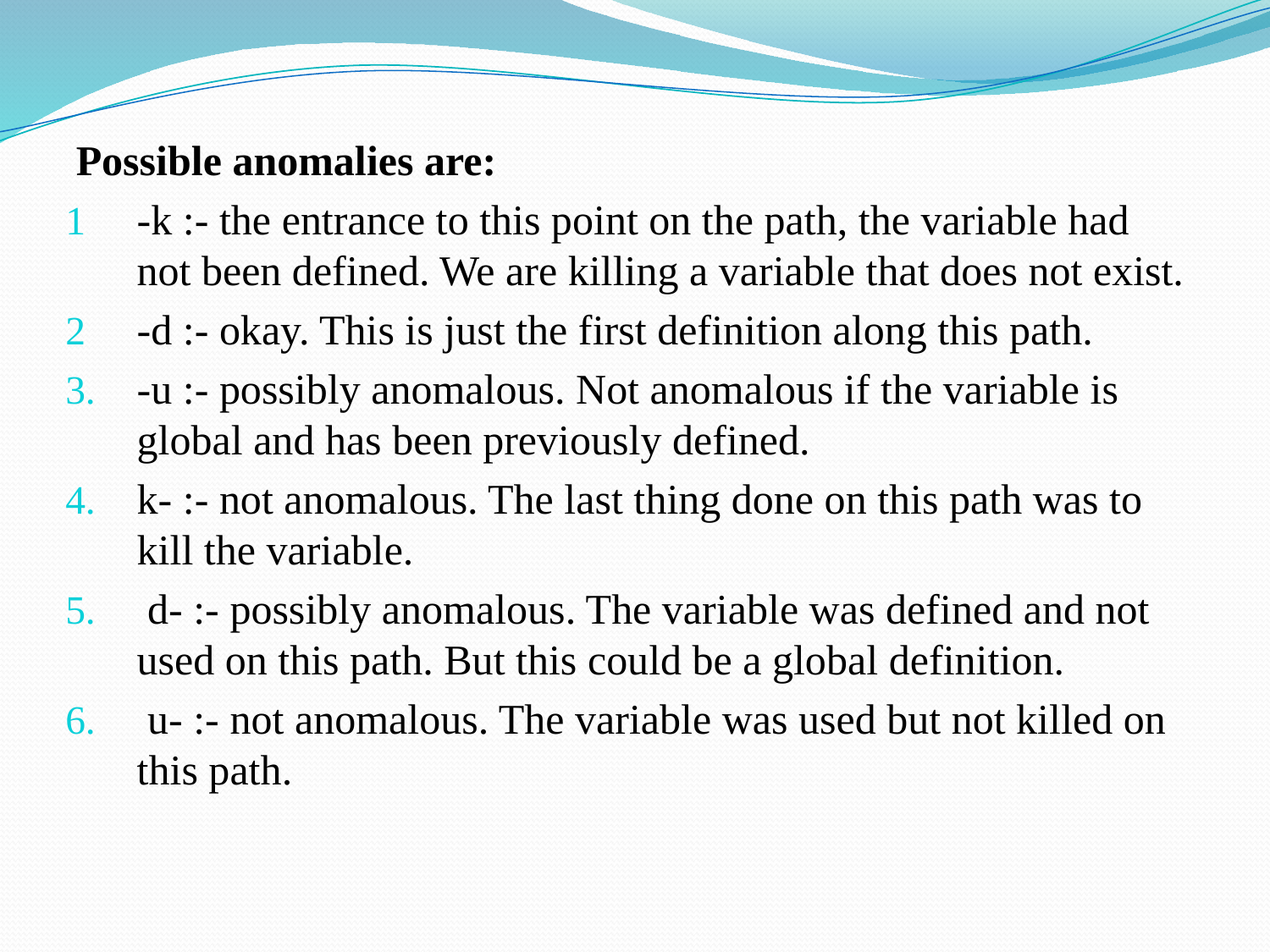

Possible anomalies are:
-k :- the entrance to this point on the path, the variable had not been defined. We are killing a variable that does not exist.
-d :- okay. This is just the first definition along this path.
-u :- possibly anomalous. Not anomalous if the variable is global and has been previously defined.
k- :- not anomalous. The last thing done on this path was to kill the variable.
 d- :- possibly anomalous. The variable was defined and not used on this path. But this could be a global definition.
 u- :- not anomalous. The variable was used but not killed on this path.